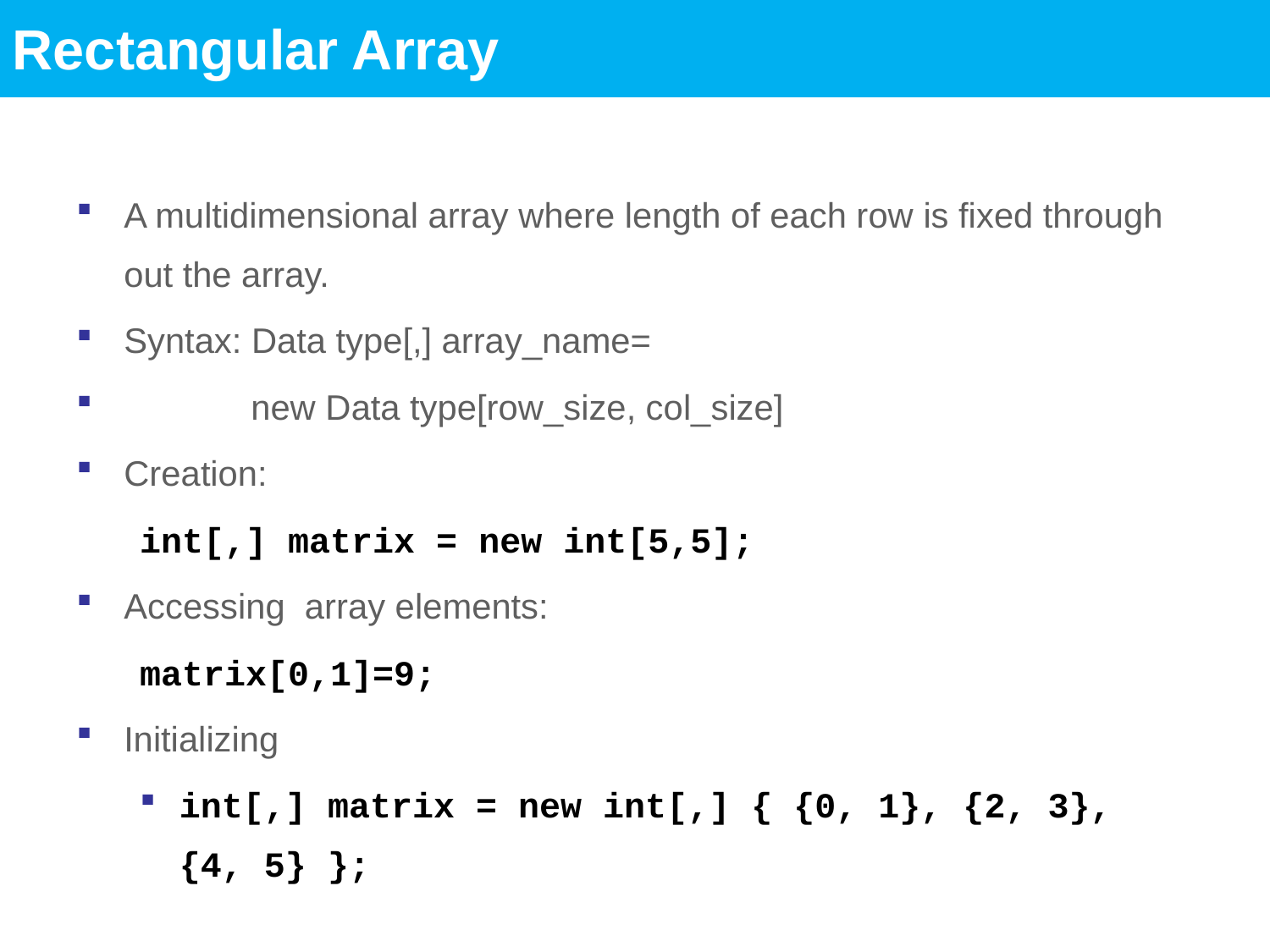

Rectangular Array

A multidimensional array where length of each row is fixed through out the array.
Syntax: Data type[,] array_name=
	new Data type[row_size, col_size]
Creation:
int[,] matrix = new int[5,5];
Accessing  array elements:
matrix[0,1]=9;
Initializing
int[,] matrix = new int[,] { {0, 1}, {2, 3}, {4, 5} };